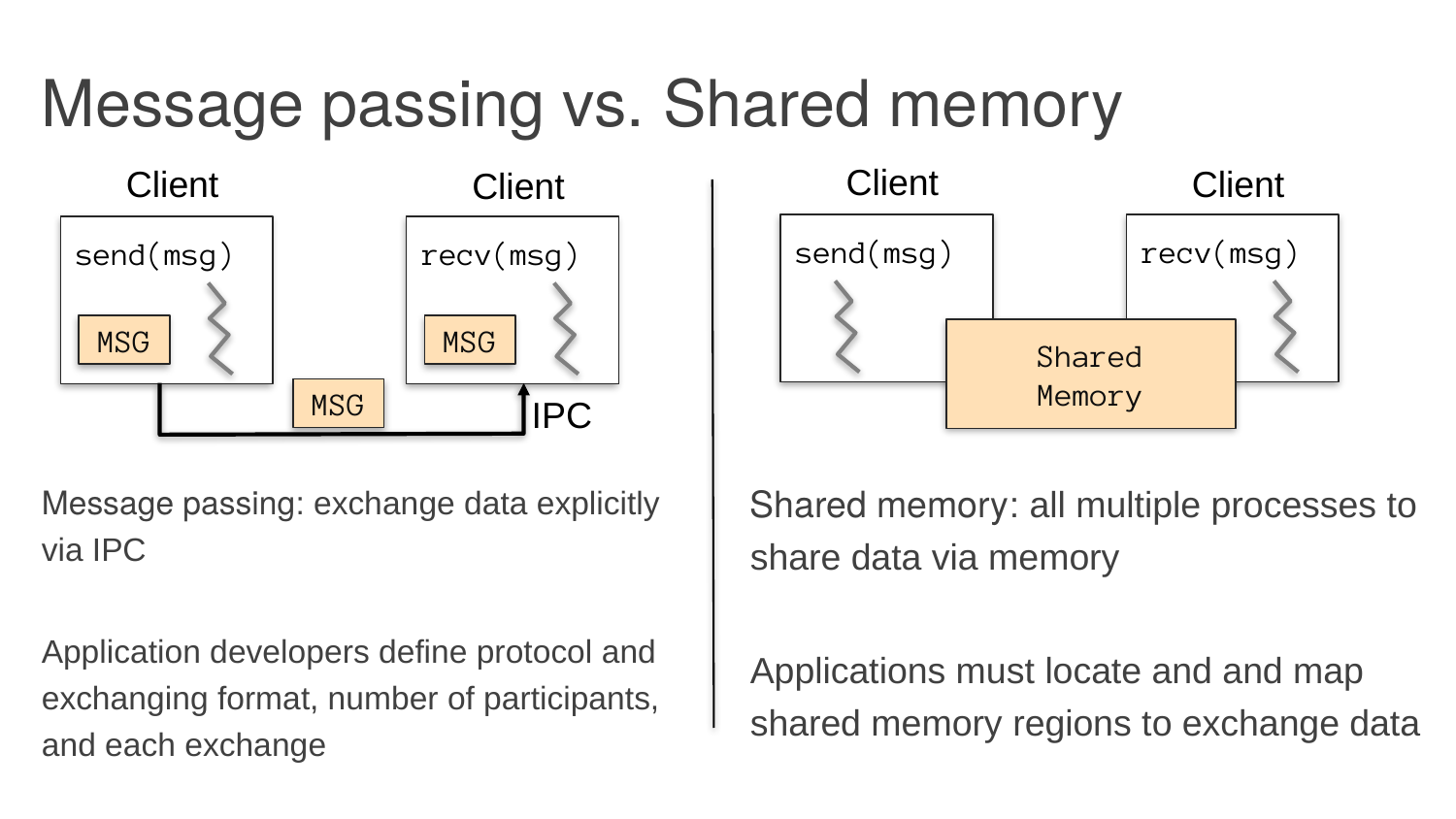

# Message passing vs. Shared memory
Client
Client
Client
Client

send(msg)
recv(msg)
send(msg)
recv(msg)

MSG
MSG
Shared
Memory
MSG

IPC
Shared memory: all multiple processes to share data via memory

Applications must locate and and map shared memory regions to exchange data
Message passing: exchange data explicitly via IPC

Application developers define protocol and exchanging format, number of participants, and each exchange